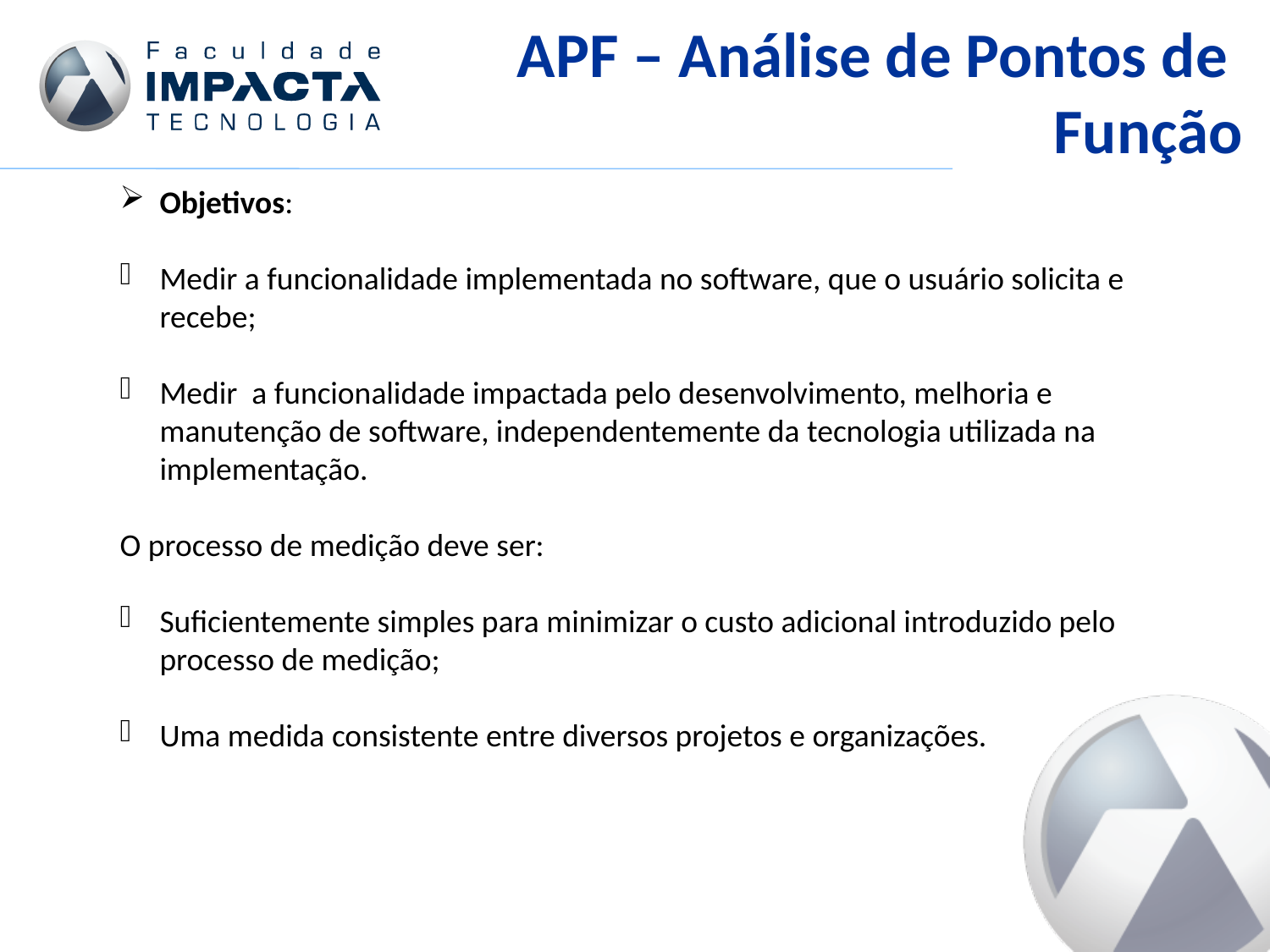

APF – Análise de Pontos de
Função
Objetivos:

Medir a funcionalidade implementada no software, que o usuário solicita e recebe;

Medir  a funcionalidade impactada pelo desenvolvimento, melhoria e manutenção de software, independentemente da tecnologia utilizada na implementação.

O processo de medição deve ser:

Suficientemente simples para minimizar o custo adicional introduzido pelo processo de medição;

Uma medida consistente entre diversos projetos e organizações.